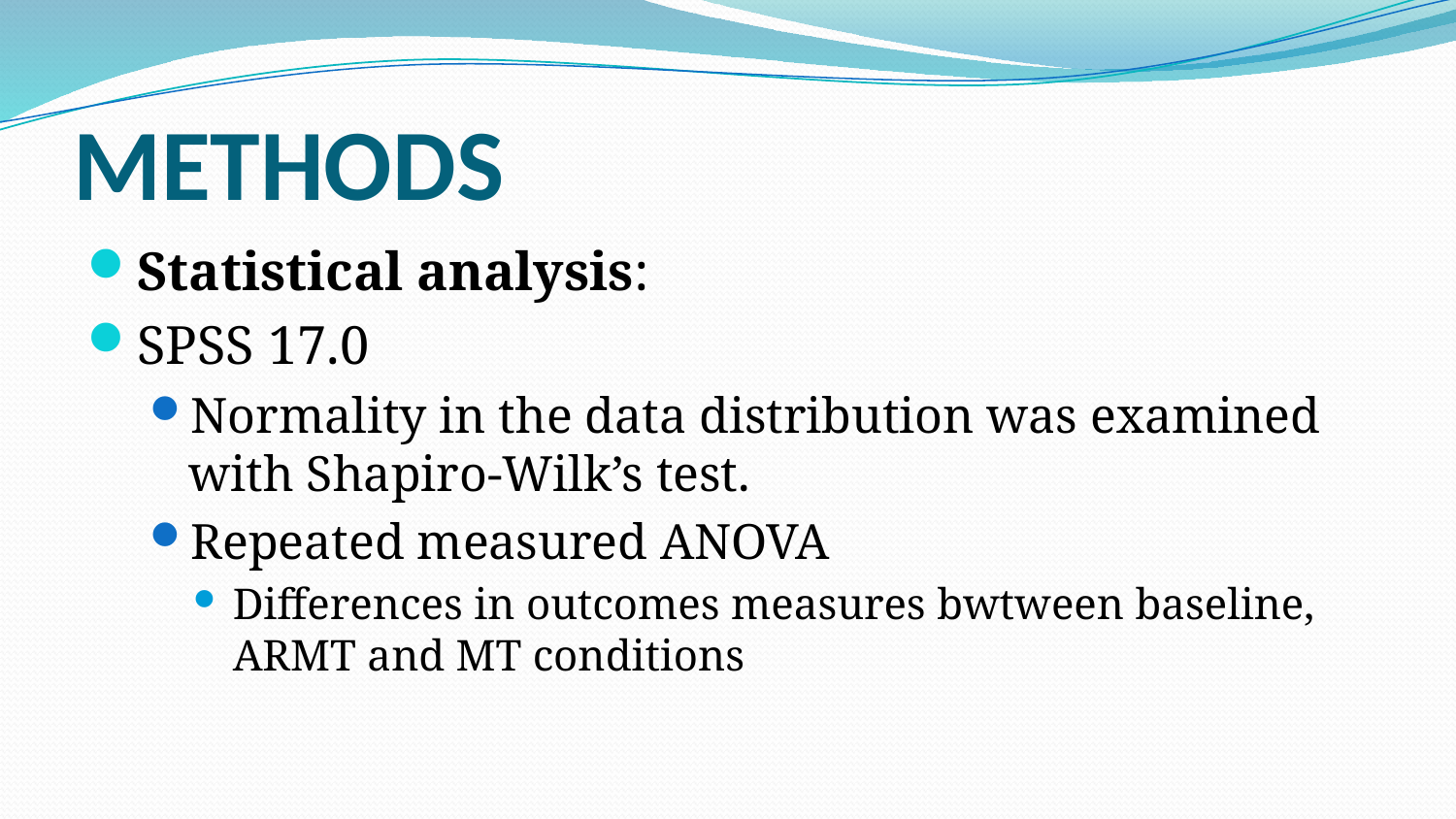

# METHODS
Statistical analysis:
SPSS 17.0
Normality in the data distribution was examined with Shapiro-Wilk’s test.
Repeated measured ANOVA
Differences in outcomes measures bwtween baseline, ARMT and MT conditions